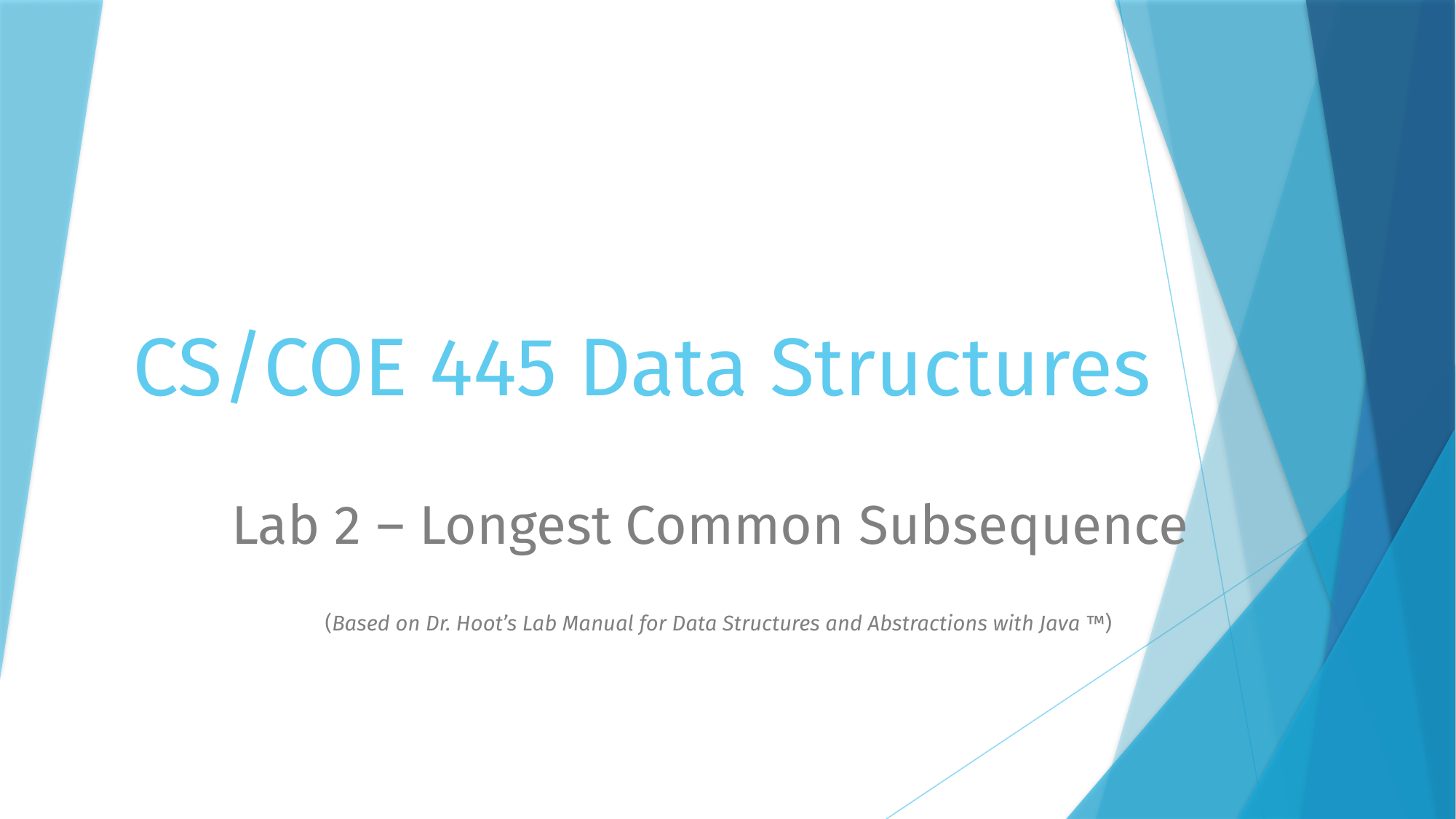

# CS/COE 445 Data Structures
Lab 2 – Longest Common Subsequence
 (Based on Dr. Hoot’s Lab Manual for Data Structures and Abstractions with Java ™)